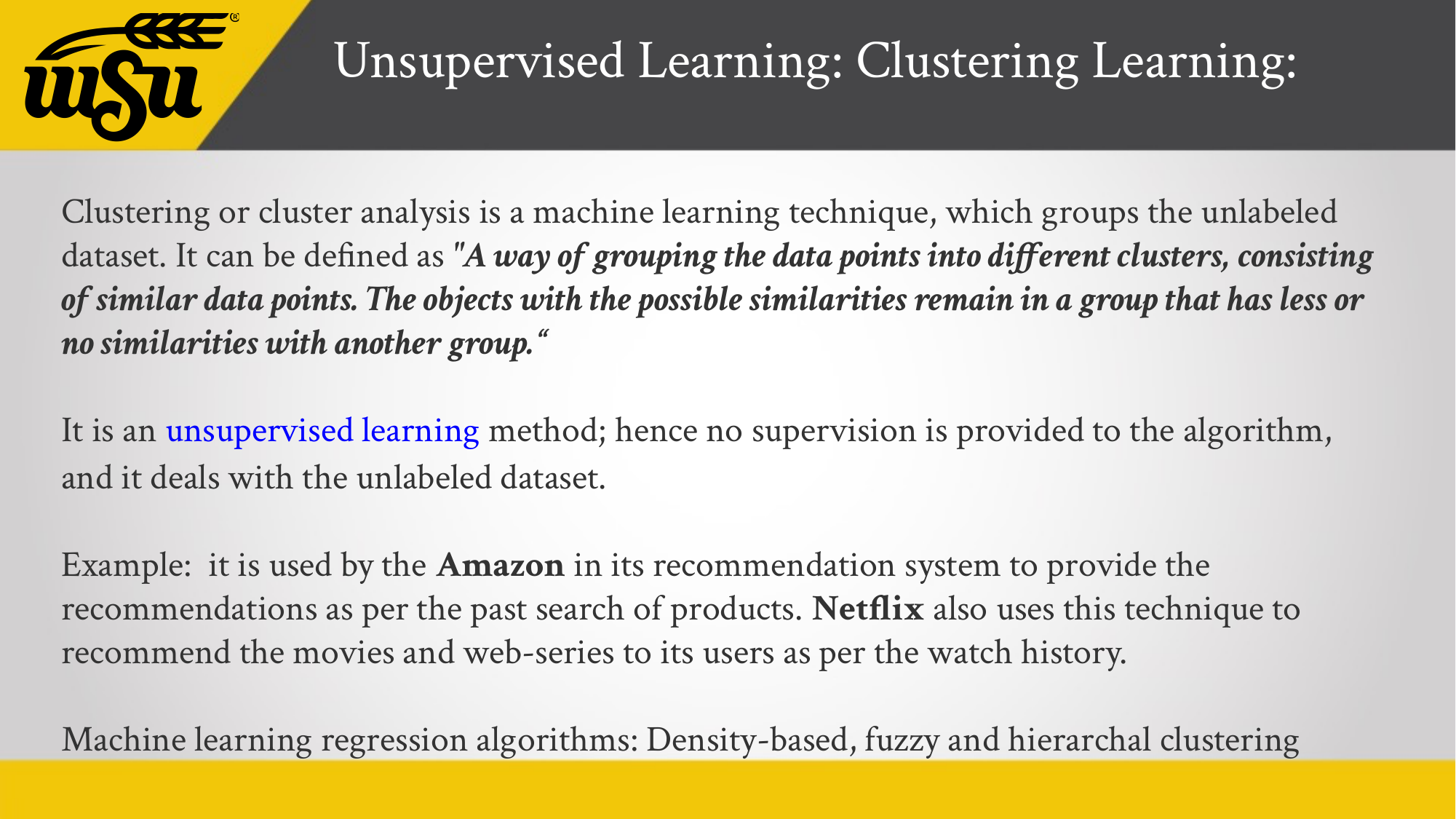

Unsupervised Learning: Clustering Learning:
Clustering or cluster analysis is a machine learning technique, which groups the unlabeled dataset. It can be defined as "A way of grouping the data points into different clusters, consisting of similar data points. The objects with the possible similarities remain in a group that has less or no similarities with another group.“

It is an unsupervised learning method; hence no supervision is provided to the algorithm, and it deals with the unlabeled dataset.

Example:  it is used by the Amazon in its recommendation system to provide the recommendations as per the past search of products. Netflix also uses this technique to recommend the movies and web-series to its users as per the watch history.

Machine learning regression algorithms: Density-based, fuzzy and hierarchal clustering